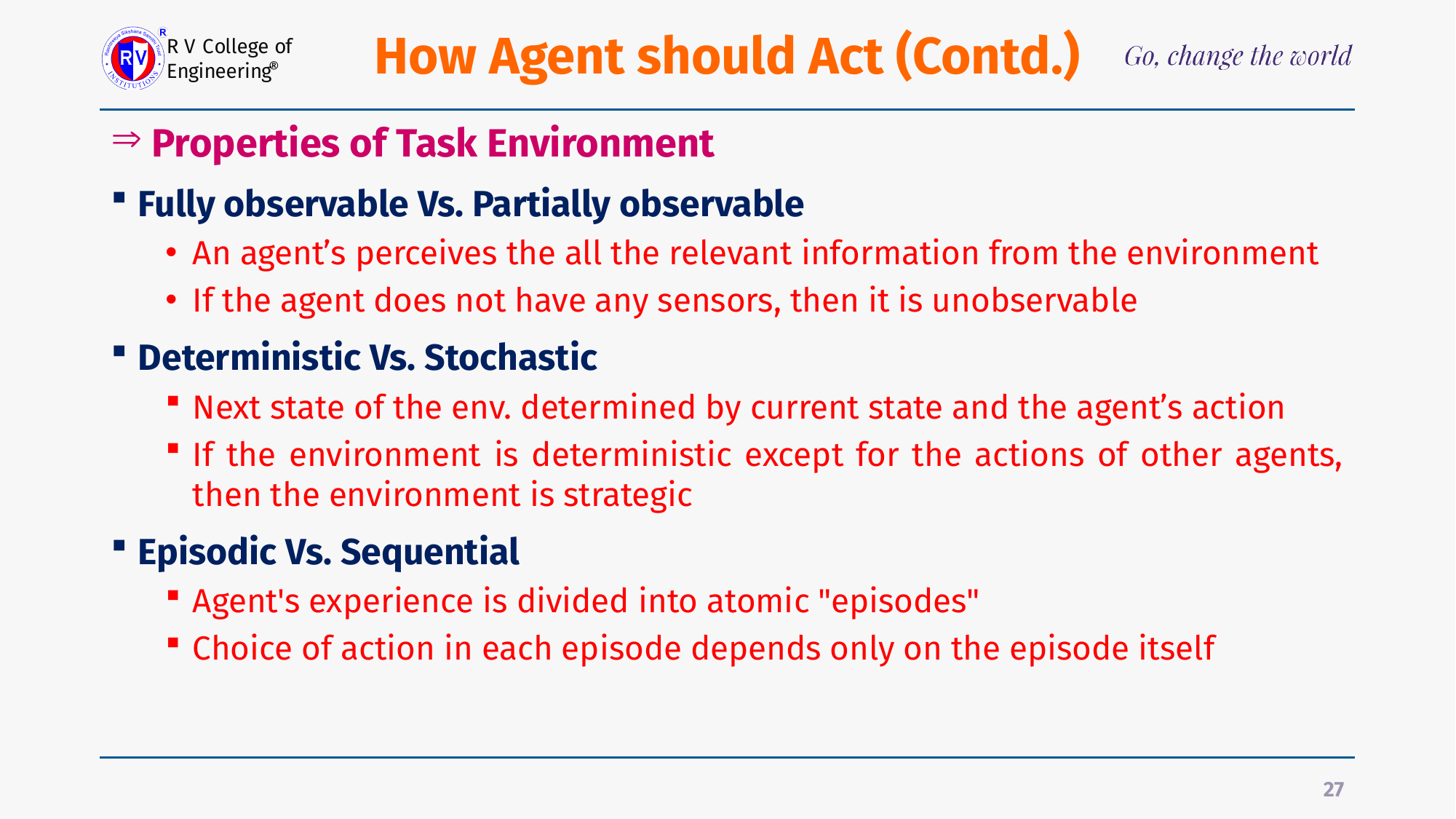

# How Agent should Act (Contd.)
 Properties of Task Environment
Fully observable Vs. Partially observable
An agent’s perceives the all the relevant information from the environment
If the agent does not have any sensors, then it is unobservable
Deterministic Vs. Stochastic
Next state of the env. determined by current state and the agent’s action
If the environment is deterministic except for the actions of other agents, then the environment is strategic
Episodic Vs. Sequential
Agent's experience is divided into atomic "episodes"
Choice of action in each episode depends only on the episode itself

27